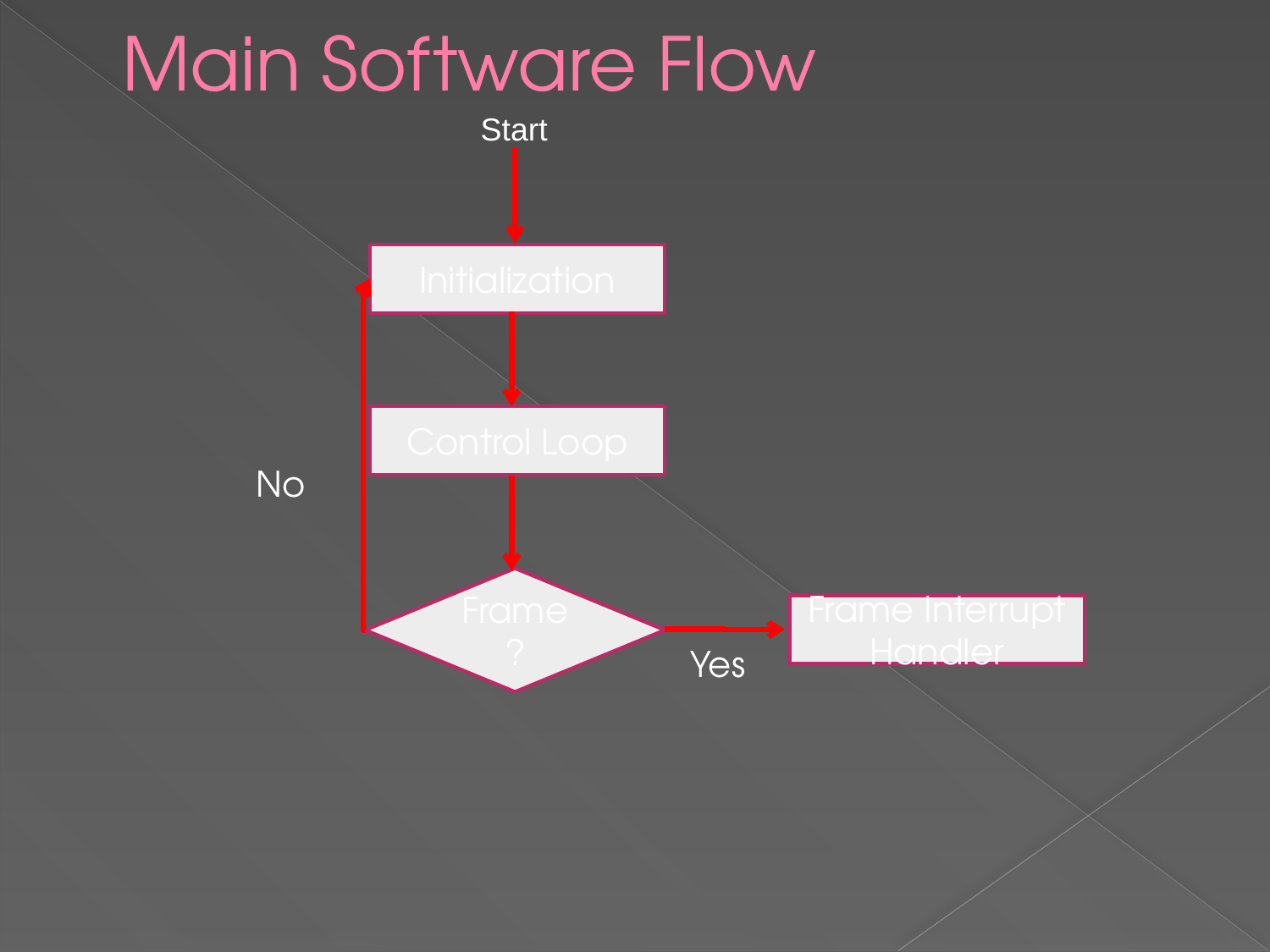

# Main Software Flow
Start
Initialization
Control Loop
No
Frame?
Frame Interrupt Handler
Yes